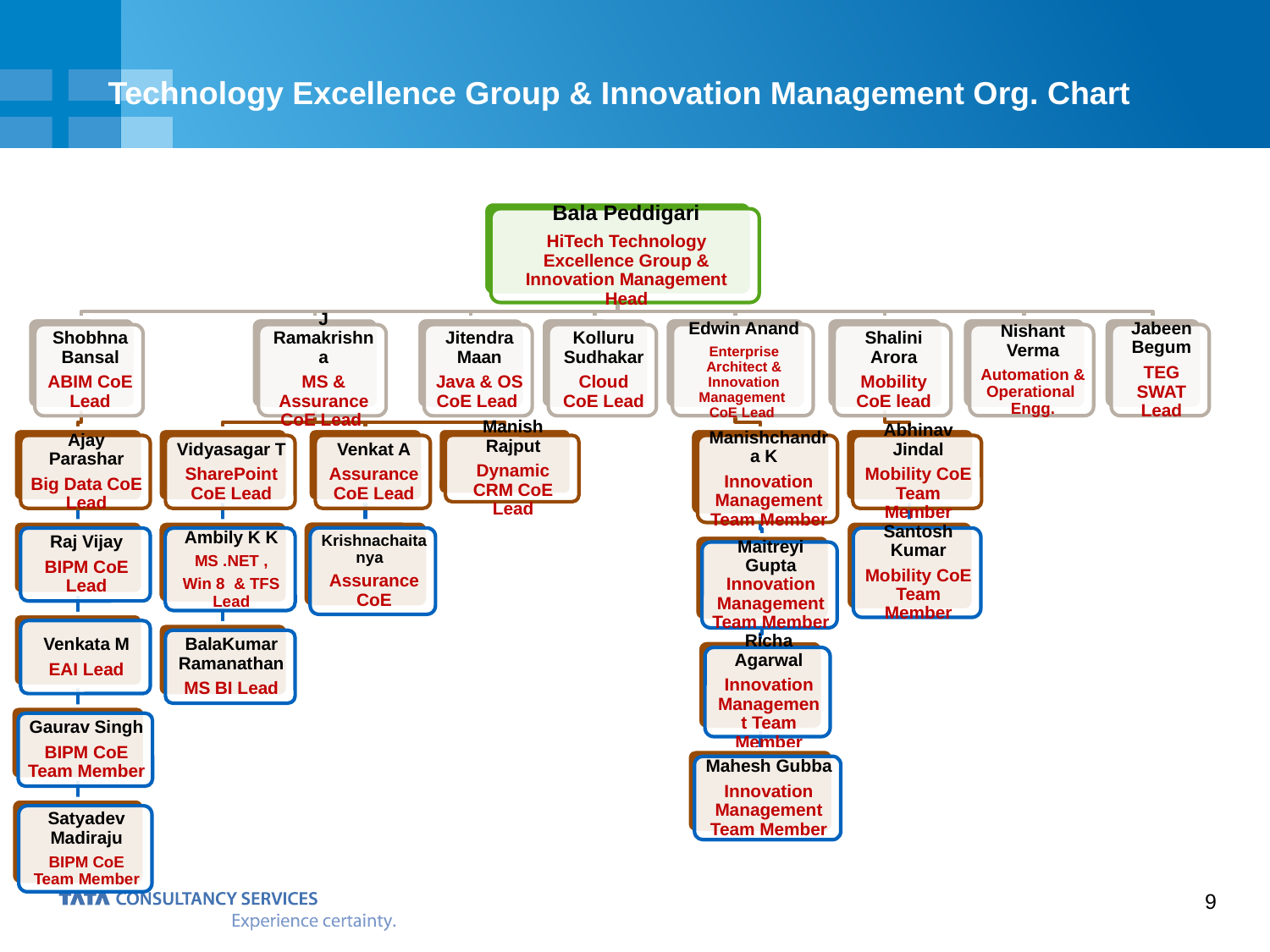

# Technology Excellence Group & Innovation Management Org. Chart
Bala Peddigari
HiTech Technology Excellence Group & Innovation Management Head
Shobhna Bansal
ABIM CoE Lead
Ajay Parashar
Big Data CoE Lead
Raj Vijay
BIPM CoE Lead
Venkata M
EAI Lead
Gaurav Singh
BIPM CoE Team Member
Satyadev Madiraju
BIPM CoE Team Member
J Ramakrishna
MS & Assurance CoE Lead
Vidyasagar T
SharePoint CoE Lead
Ambily K K
MS .NET ,
Win 8  & TFS Lead
BalaKumar Ramanathan
 MS BI Lead
Venkat A
Assurance CoE Lead
Krishnachaitanya
Assurance CoE
Manish Rajput
Dynamic CRM CoE Lead
Jitendra Maan
Java & OS CoE Lead
Kolluru Sudhakar
Cloud CoE Lead
Edwin Anand
Enterprise Architect & Innovation Management  CoE Lead
Manishchandra K
Innovation Management Team Member
Maitreyi Gupta Innovation Management Team Member
Richa Agarwal
Innovation Management Team Member
Mahesh Gubba
Innovation Management Team Member
Shalini Arora
Mobility CoE lead
Abhinav Jindal
Mobility CoE Team Member
Santosh Kumar
Mobility CoE Team Member
Nishant Verma
Automation & Operational  Engg.
Jabeen Begum
TEG SWAT Lead